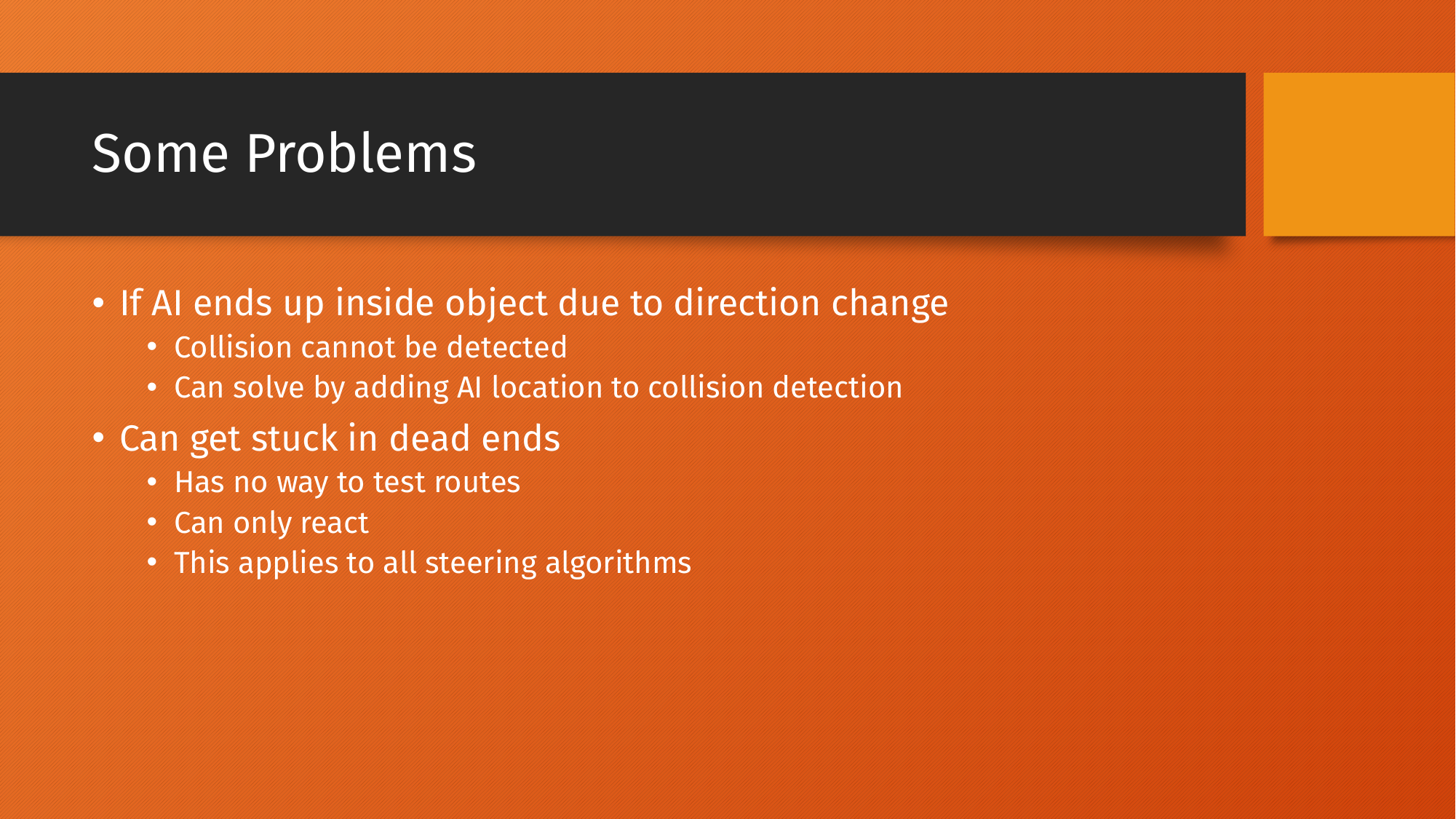

# Some Problems
If AI ends up inside object due to direction change
Collision cannot be detected
Can solve by adding AI location to collision detection
Can get stuck in dead ends
Has no way to test routes
Can only react
This applies to all steering algorithms